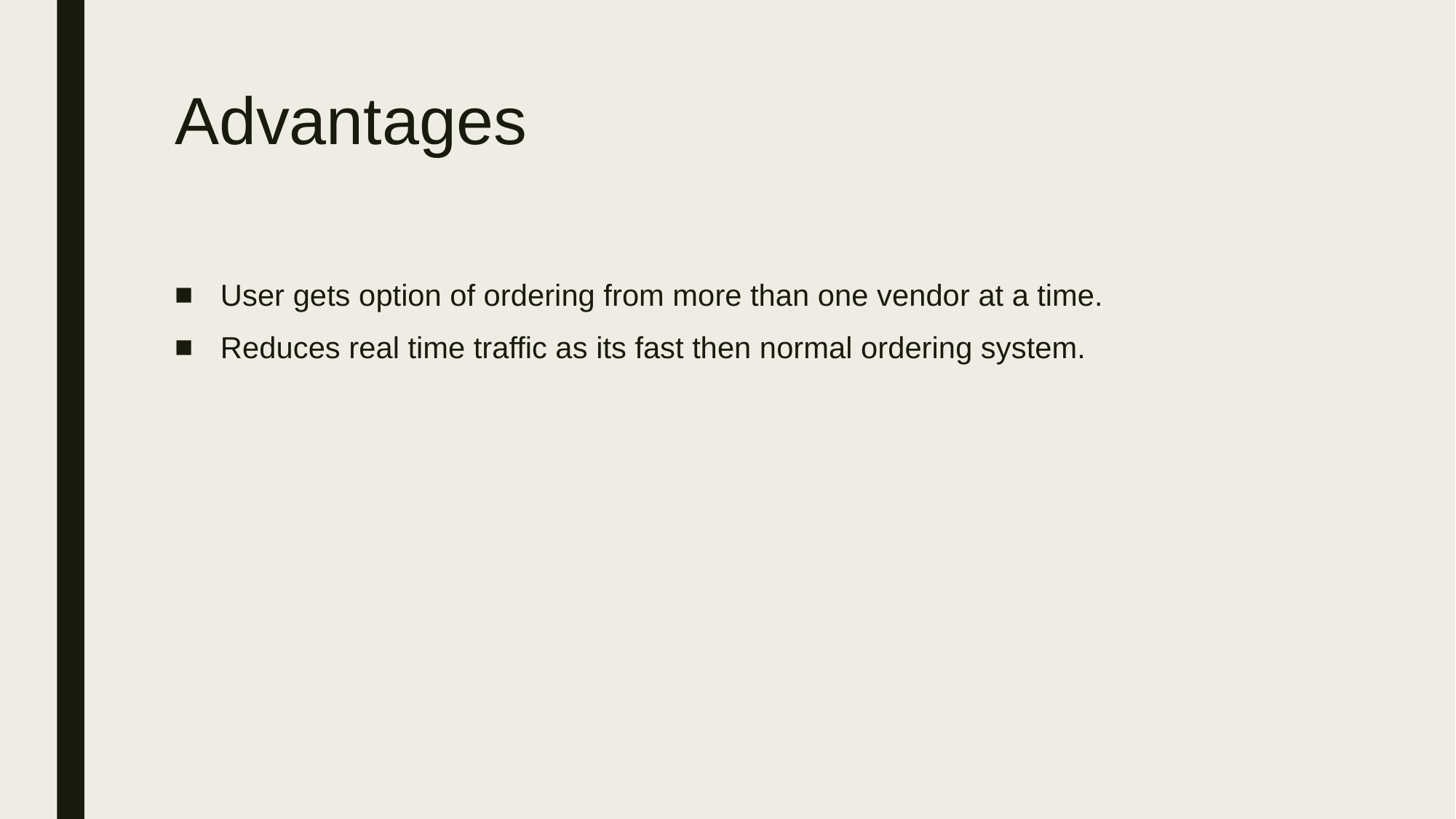

# Advantages
User gets option of ordering from more than one vendor at a time.
Reduces real time traffic as its fast then normal ordering system.